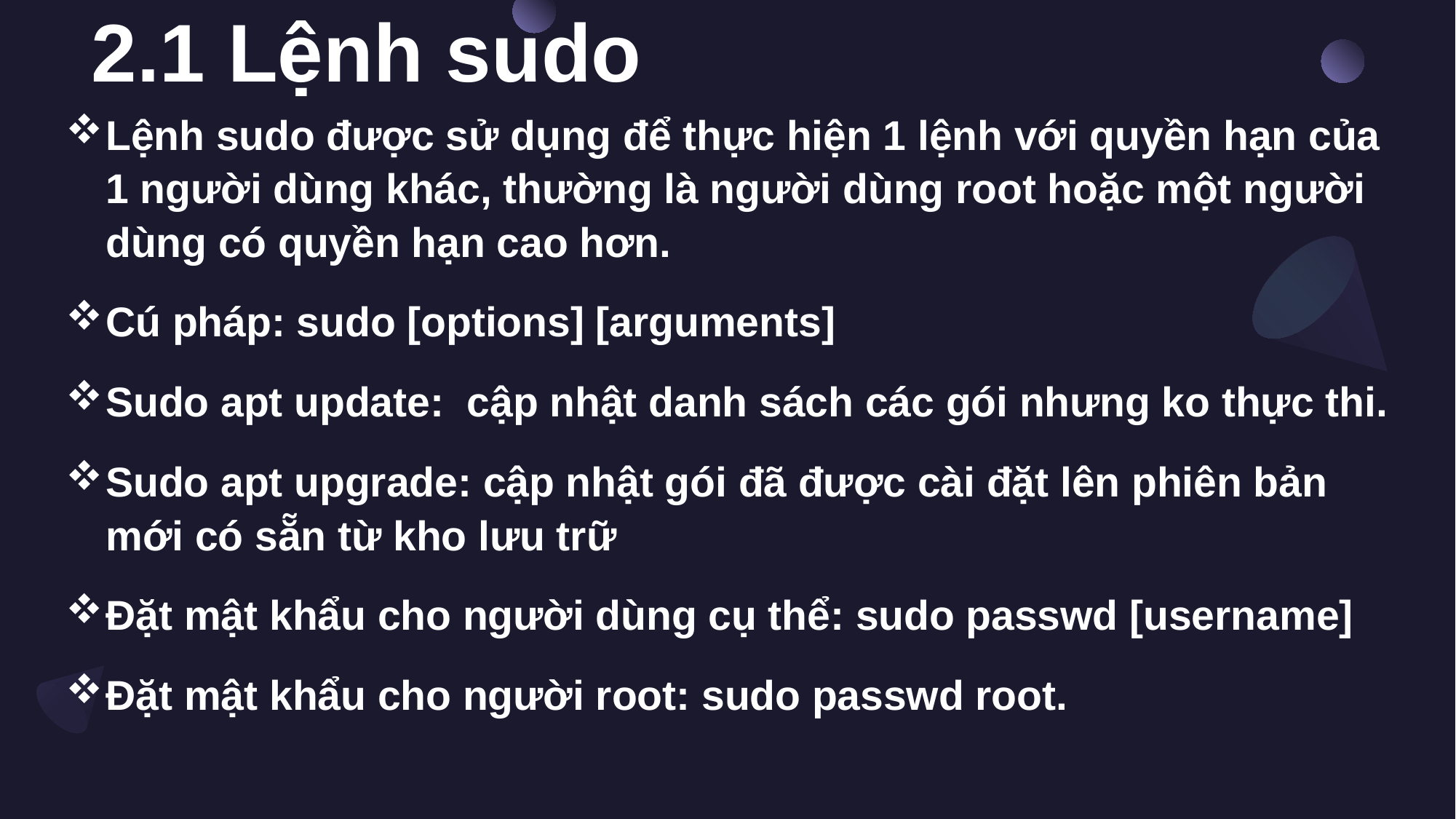

# 2.1 Lệnh sudo
Lệnh sudo được sử dụng để thực hiện 1 lệnh với quyền hạn của 1 người dùng khác, thường là người dùng root hoặc một người dùng có quyền hạn cao hơn.
Cú pháp: sudo [options] [arguments]
Sudo apt update:  cập nhật danh sách các gói nhưng ko thực thi.
Sudo apt upgrade: cập nhật gói đã được cài đặt lên phiên bản mới có sẵn từ kho lưu trữ
Đặt mật khẩu cho người dùng cụ thể: sudo passwd [username]
Đặt mật khẩu cho người root: sudo passwd root.